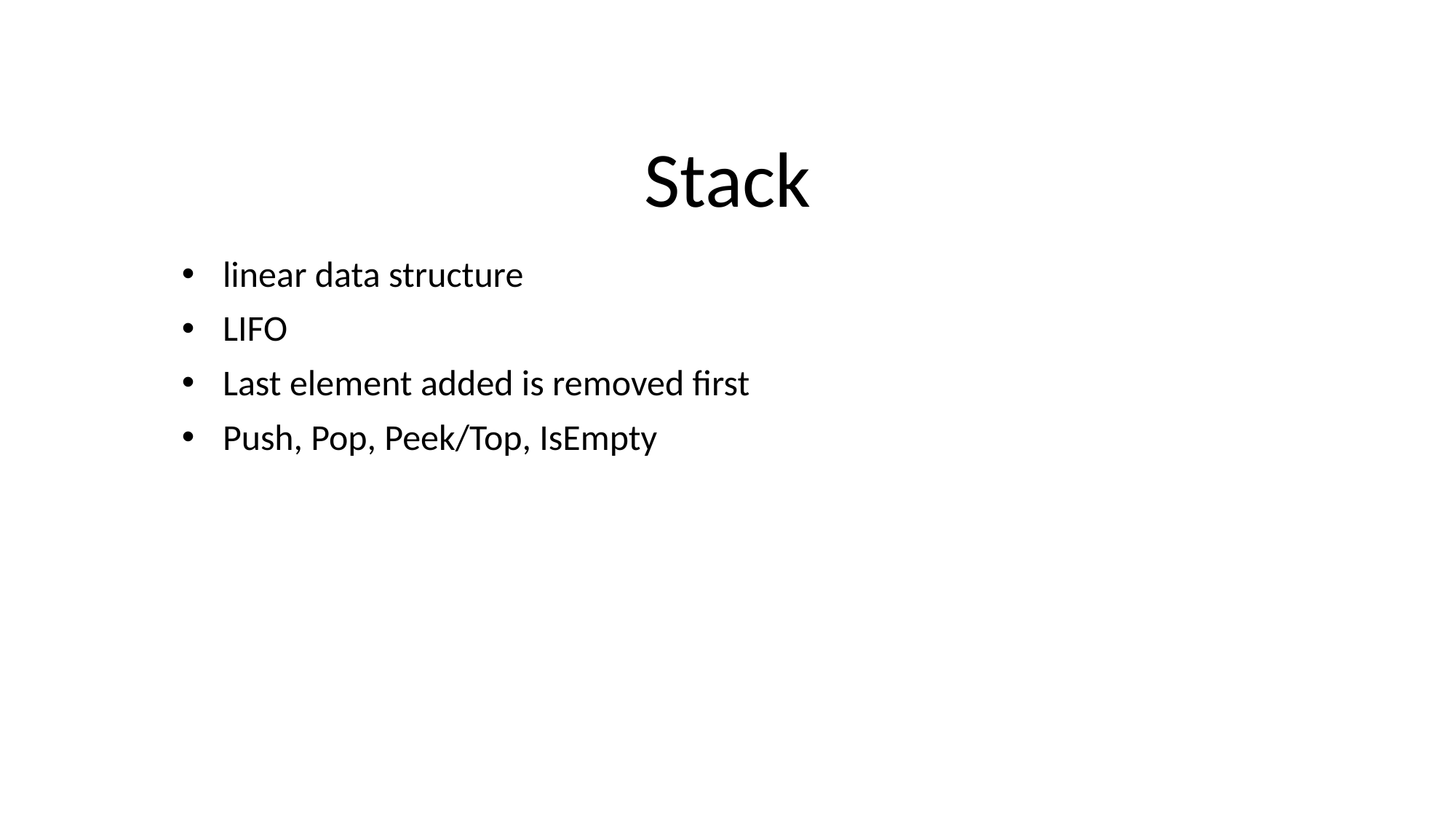

# Stack
linear data structure
LIFO
Last element added is removed first
Push, Pop, Peek/Top, IsEmpty